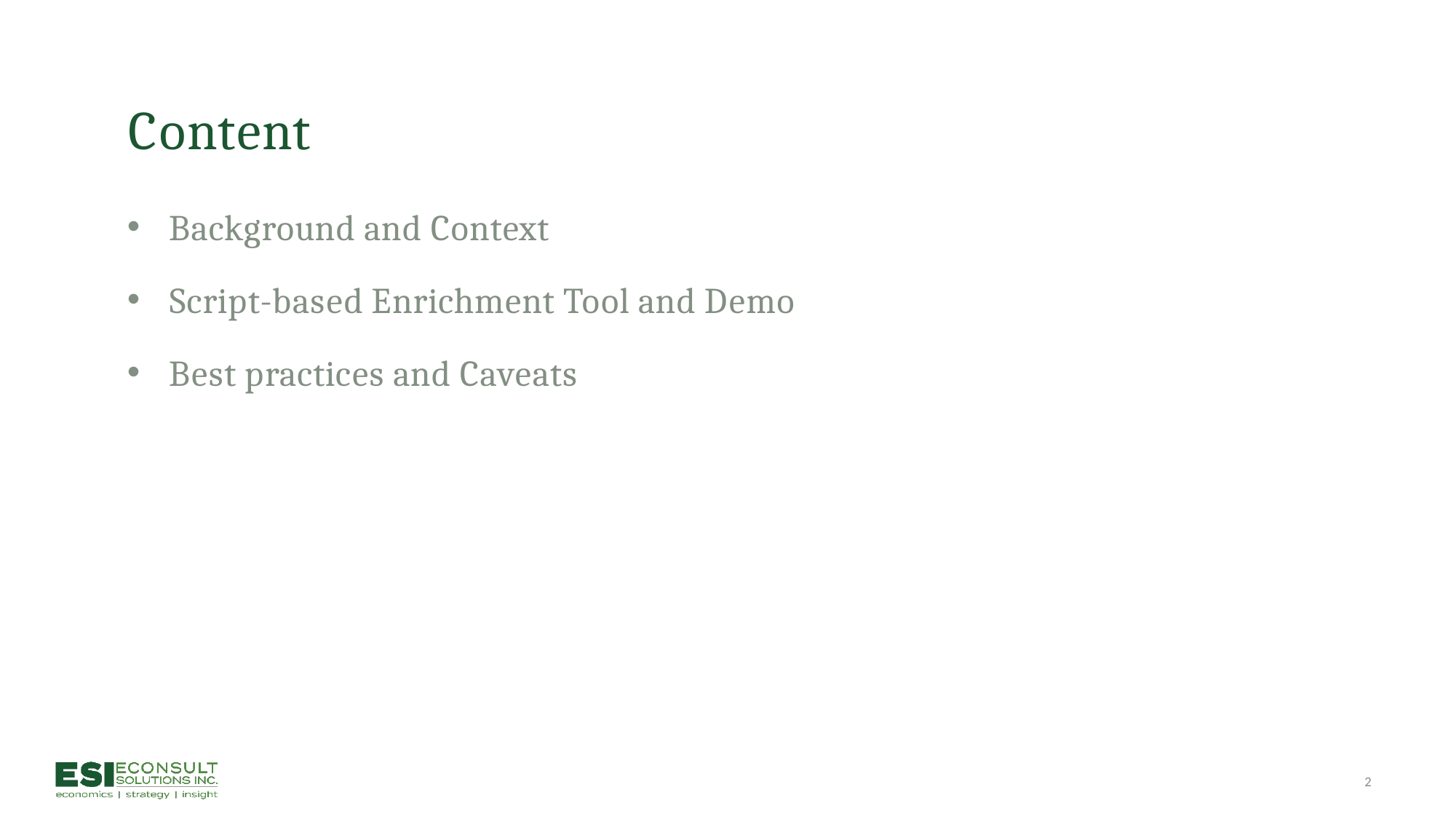

# Content
Background and Context
Script-based Enrichment Tool and Demo
Best practices and Caveats
2